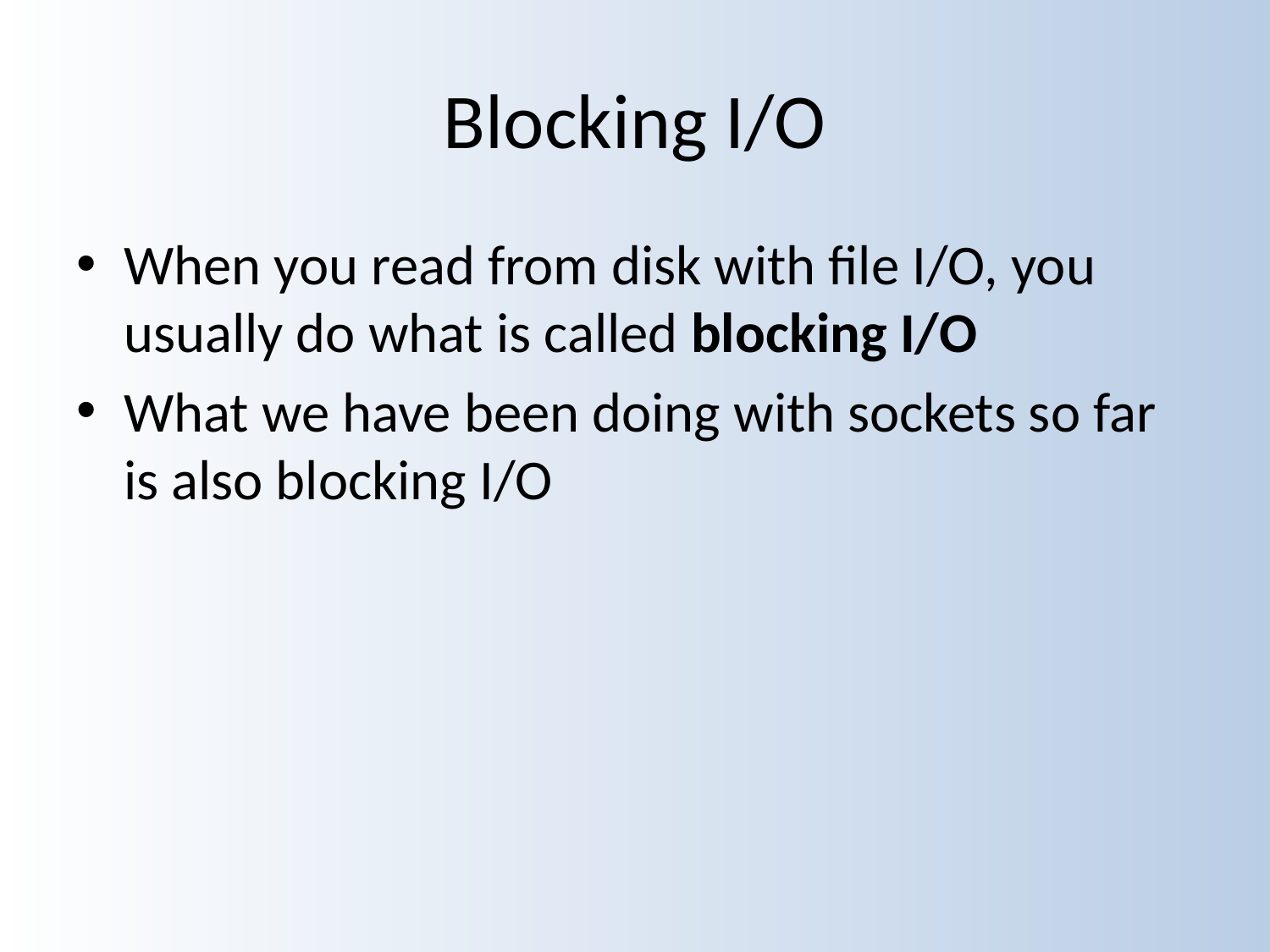

# Blocking I/O
When you read from disk with file I/O, you usually do what is called blocking I/O
What we have been doing with sockets so far is also blocking I/O